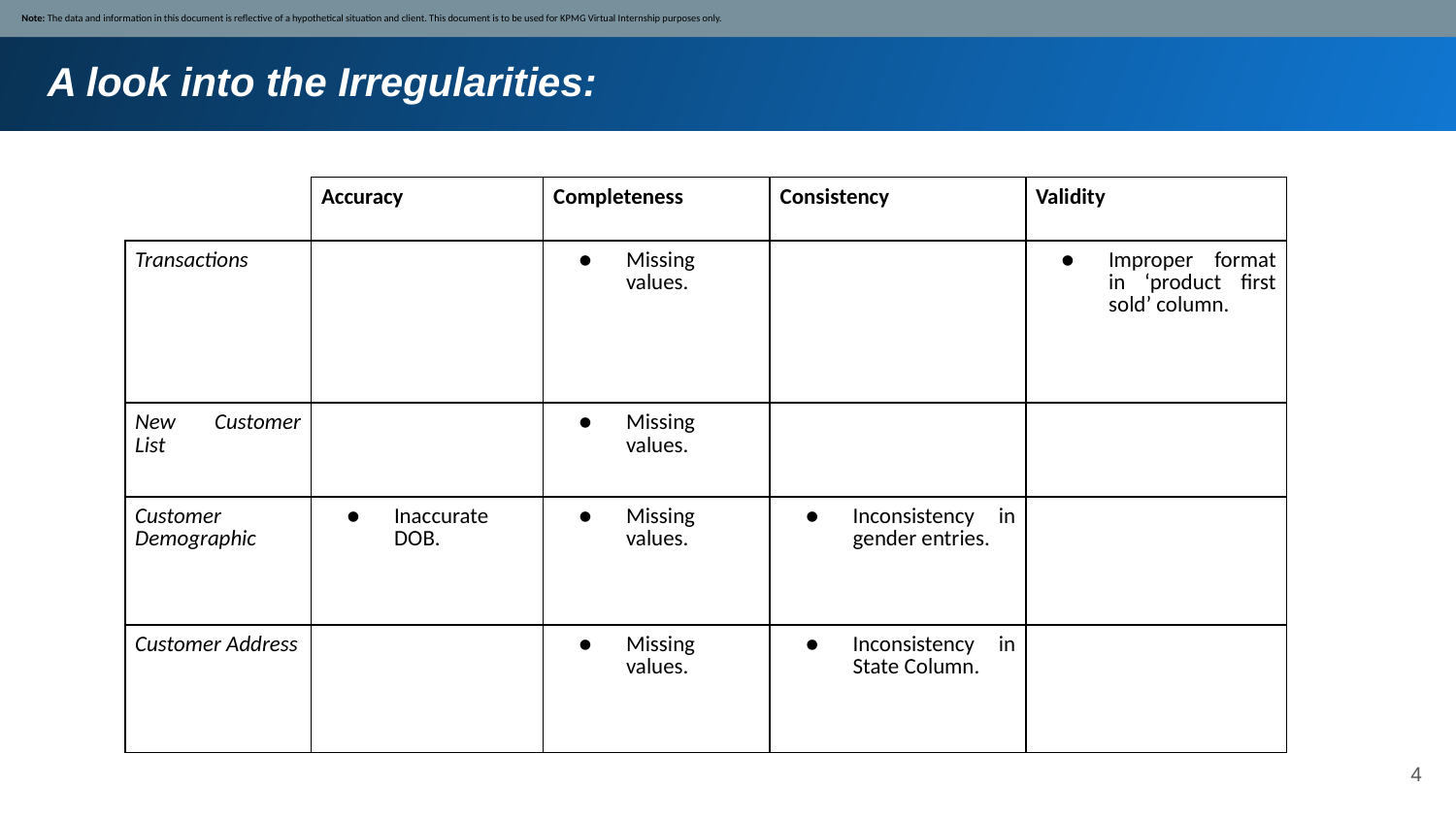

Note: The data and information in this document is reflective of a hypothetical situation and client. This document is to be used for KPMG Virtual Internship purposes only.
A look into the Irregularities:
|  | Accuracy | Completeness | Consistency | Validity |
| --- | --- | --- | --- | --- |
| Transactions |  | Missing values. |  | Improper format in ‘product first sold’ column. |
| New Customer List |  | Missing values. |  |  |
| Customer Demographic | Inaccurate DOB. | Missing values. | Inconsistency in gender entries. |  |
| Customer Address |  | Missing values. | Inconsistency in State Column. |  |
4